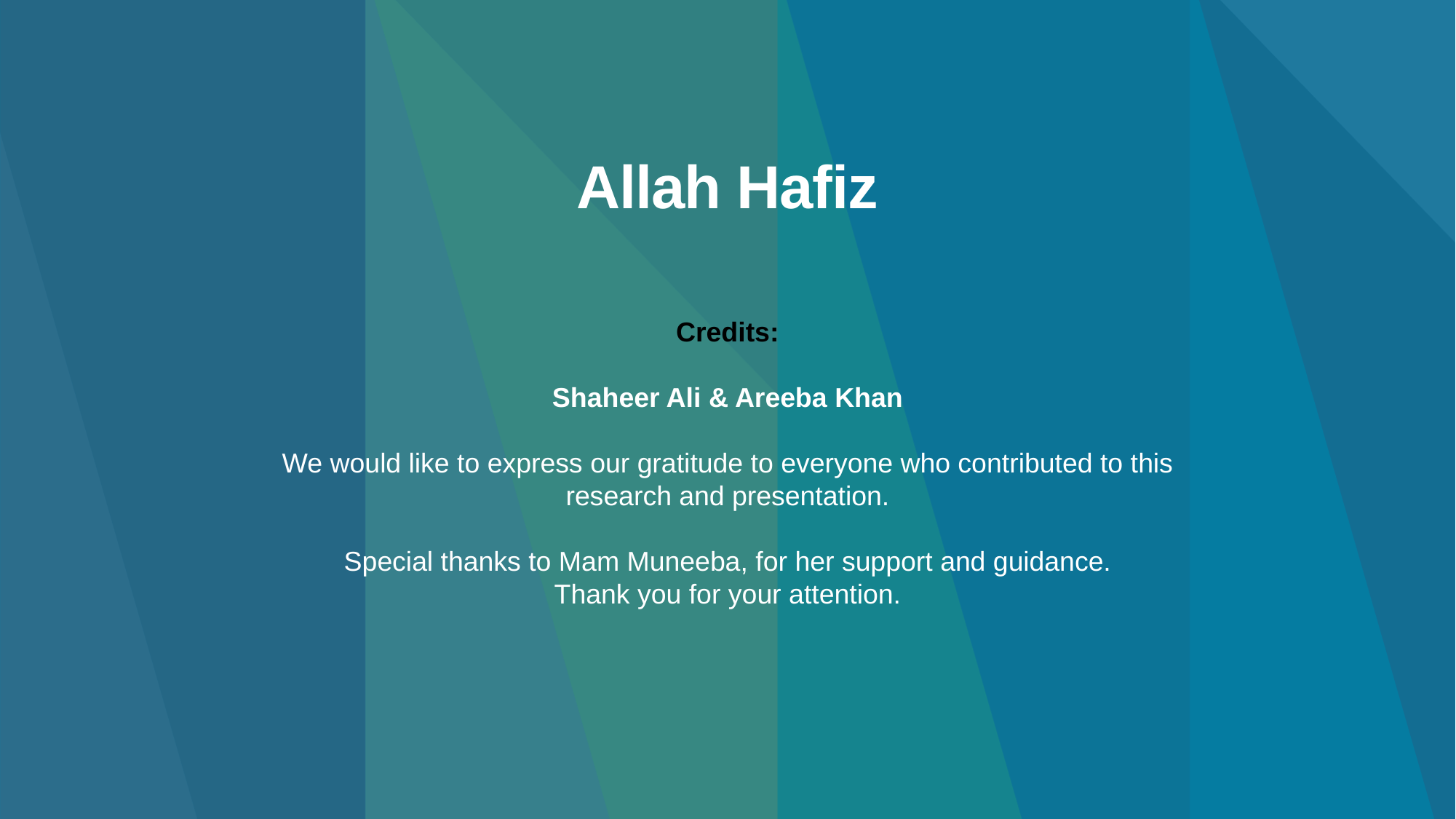

# Allah Hafiz
Credits:

Shaheer Ali & Areeba Khan

We would like to express our gratitude to everyone who contributed to this research and presentation.

Special thanks to Mam Muneeba, for her support and guidance.
Thank you for your attention.